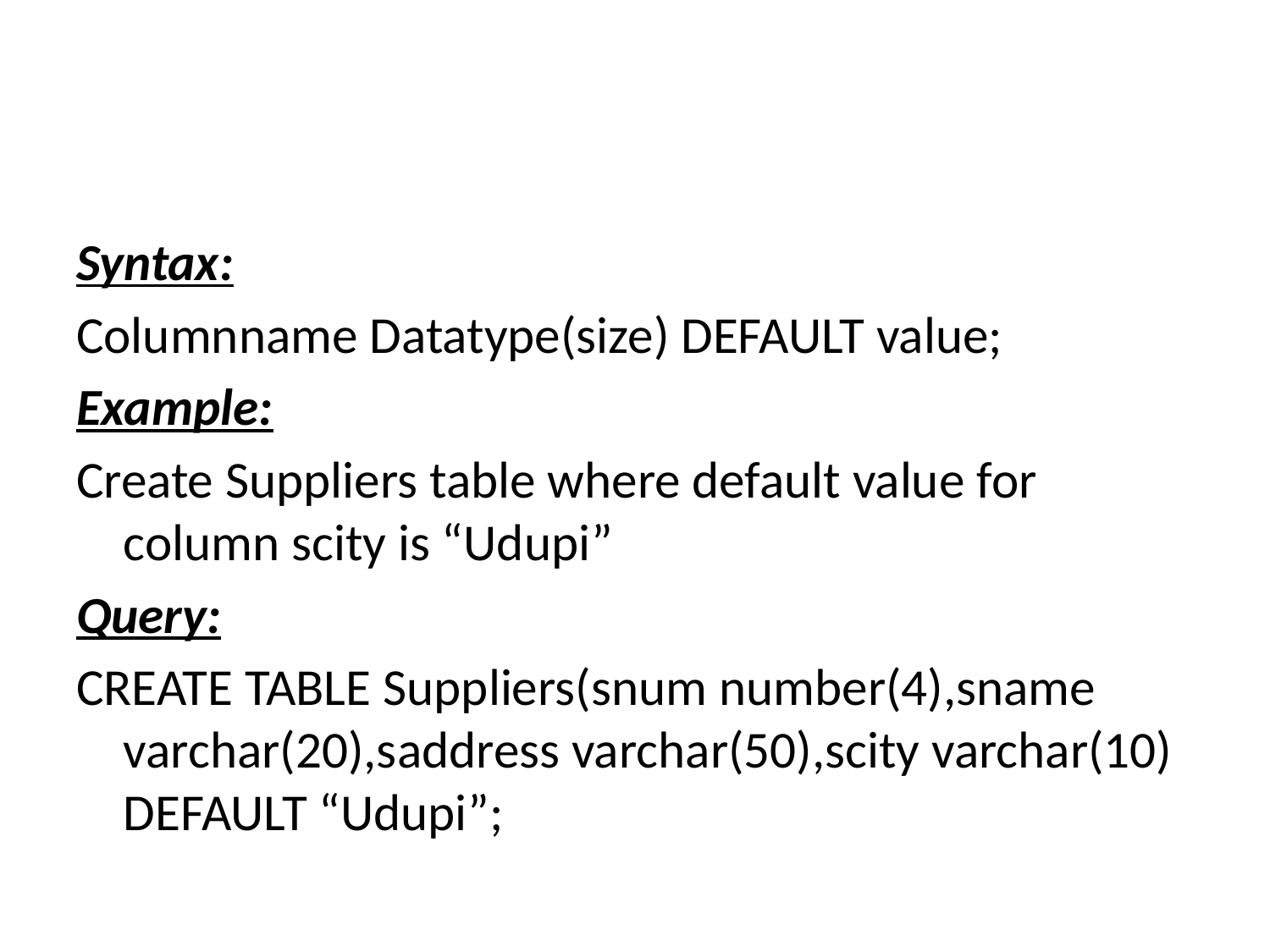

#
Syntax:
Columnname Datatype(size) DEFAULT value;
Example:
Create Suppliers table where default value for column scity is “Udupi”
Query:
CREATE TABLE Suppliers(snum number(4),sname varchar(20),saddress varchar(50),scity varchar(10) DEFAULT “Udupi”;